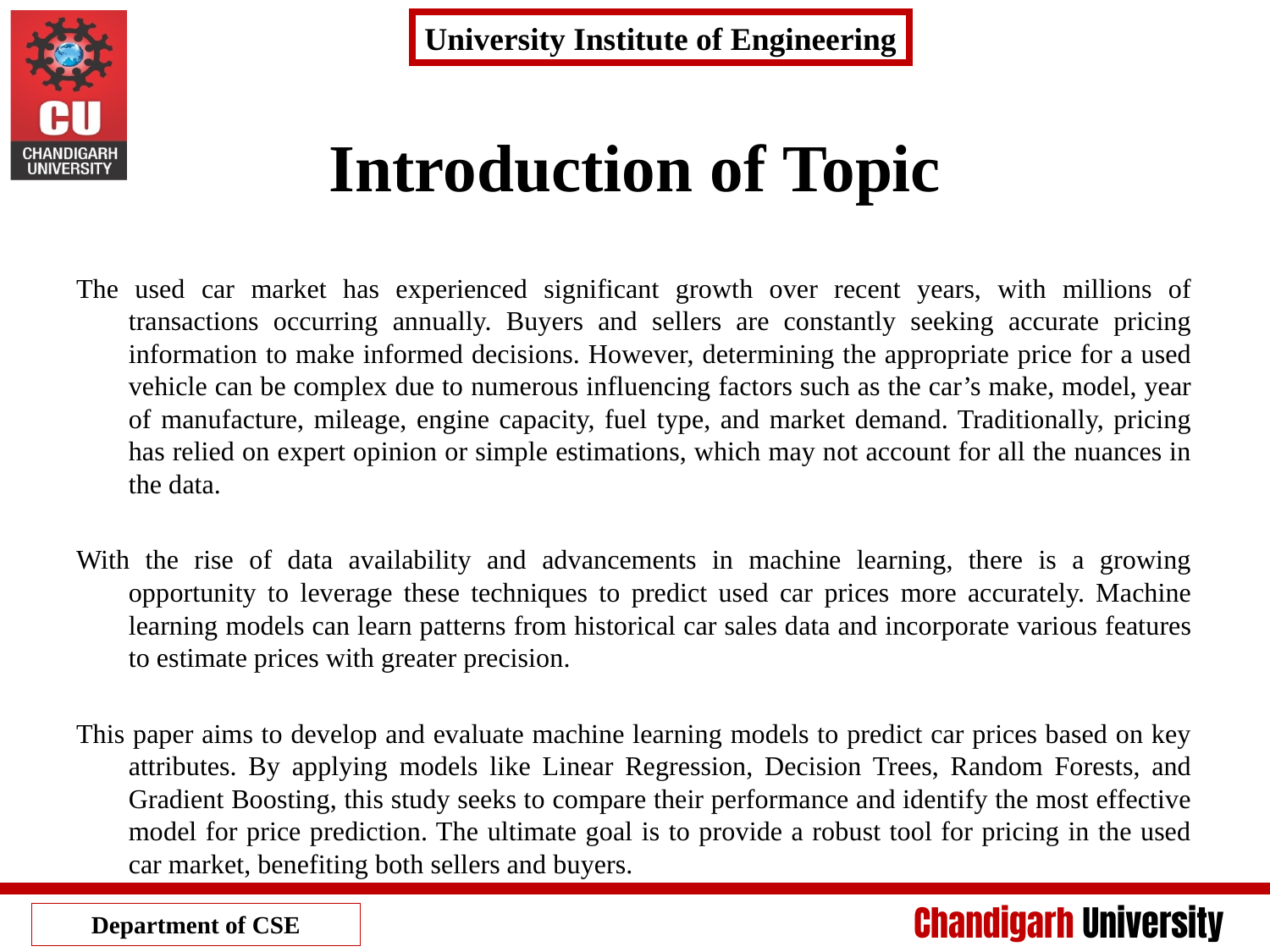

# Introduction of Topic
The used car market has experienced significant growth over recent years, with millions of transactions occurring annually. Buyers and sellers are constantly seeking accurate pricing information to make informed decisions. However, determining the appropriate price for a used vehicle can be complex due to numerous influencing factors such as the car’s make, model, year of manufacture, mileage, engine capacity, fuel type, and market demand. Traditionally, pricing has relied on expert opinion or simple estimations, which may not account for all the nuances in the data.

With the rise of data availability and advancements in machine learning, there is a growing opportunity to leverage these techniques to predict used car prices more accurately. Machine learning models can learn patterns from historical car sales data and incorporate various features to estimate prices with greater precision.

This paper aims to develop and evaluate machine learning models to predict car prices based on key attributes. By applying models like Linear Regression, Decision Trees, Random Forests, and Gradient Boosting, this study seeks to compare their performance and identify the most effective model for price prediction. The ultimate goal is to provide a robust tool for pricing in the used car market, benefiting both sellers and buyers.